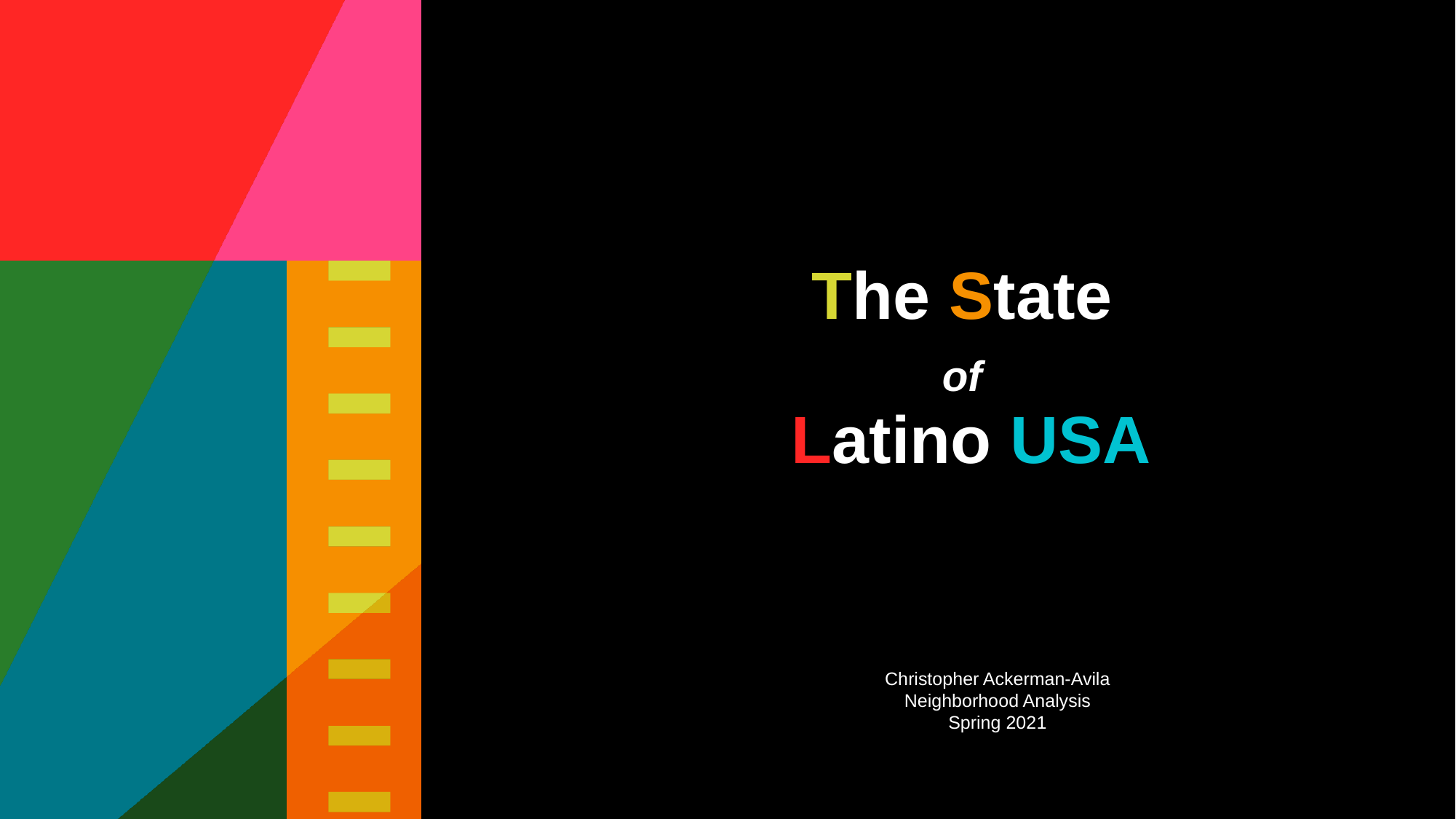

The State
of
Latino USA
Christopher Ackerman-Avila
Neighborhood Analysis
Spring 2021